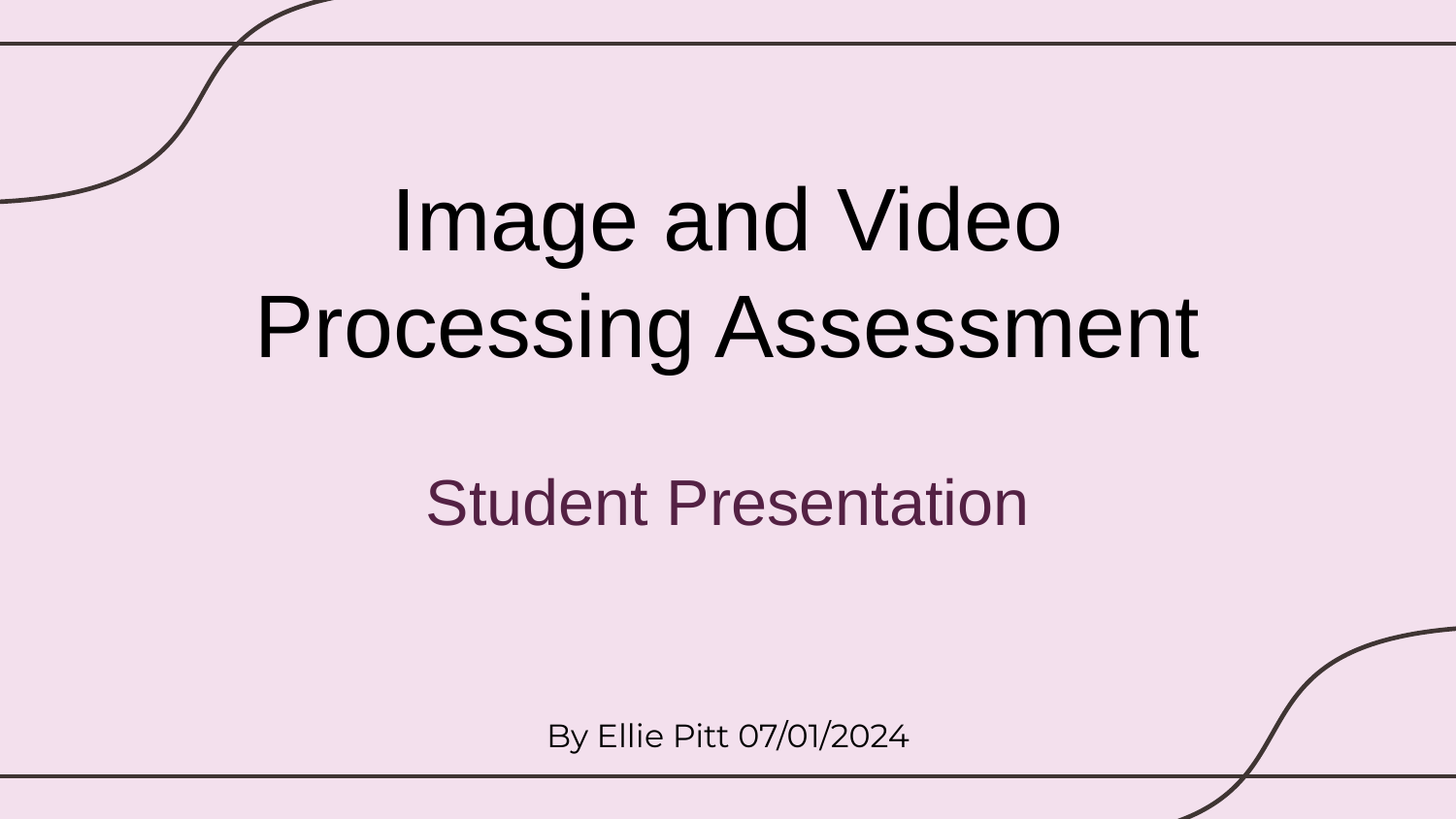

# Image and Video Processing Assessment
Student Presentation
By Ellie Pitt 07/01/2024